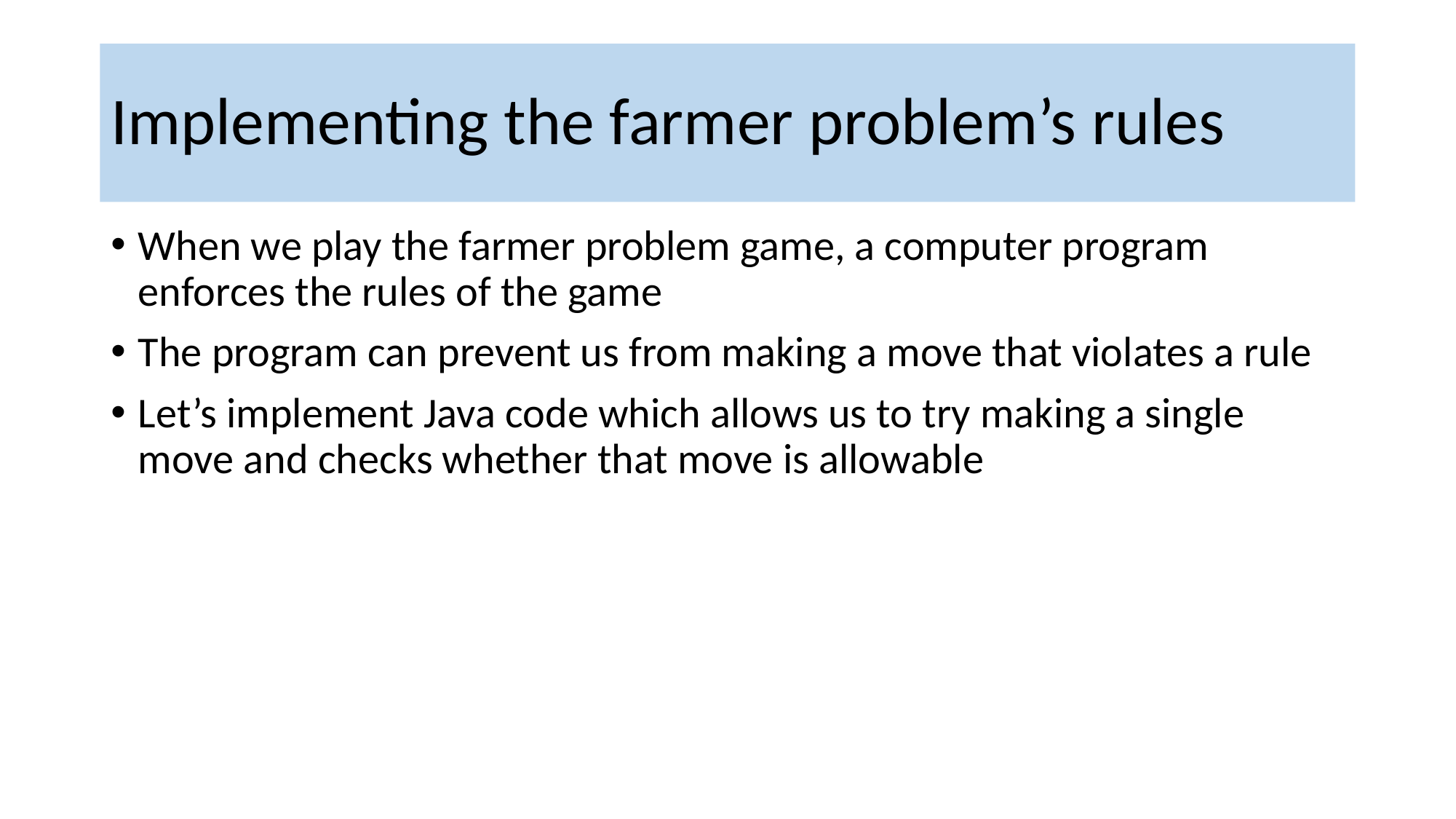

# Implementing the farmer problem’s rules
When we play the farmer problem game, a computer program enforces the rules of the game
The program can prevent us from making a move that violates a rule
Let’s implement Java code which allows us to try making a single move and checks whether that move is allowable